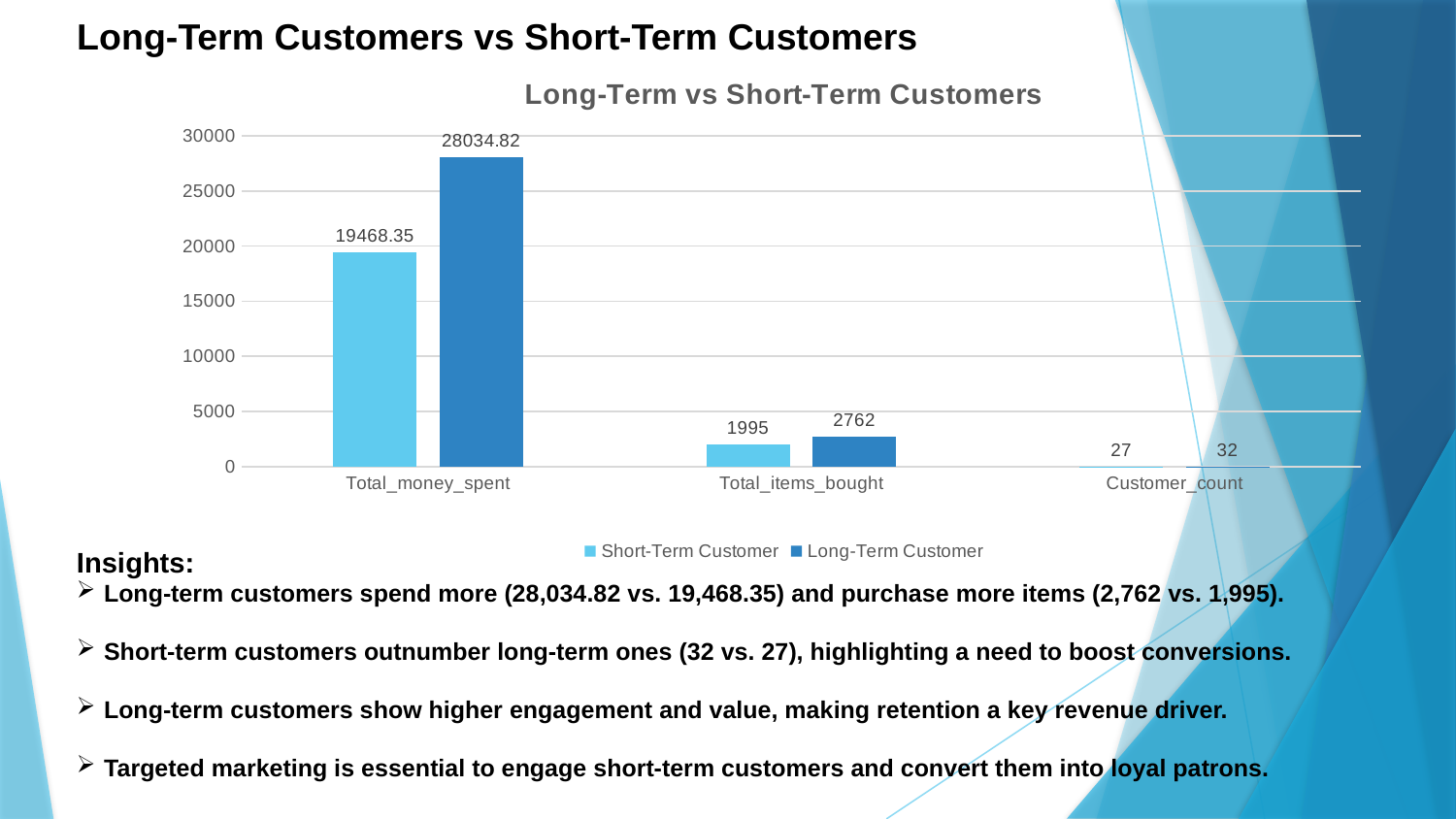

Long-Term Customers vs Short-Term Customers

### Chart: Long-Term vs Short-Term Customers

| Category | Short-Term Customer | Long-Term Customer |
|---|---|---|
| Total_money_spent | 19468.35 | 28034.82 |
| Total_items_bought | 1995.0 | 2762.0 |
| Customer_count | 27.0 | 32.0 |
Insights:
Long-term customers spend more (28,034.82 vs. 19,468.35) and purchase more items (2,762 vs. 1,995).

Short-term customers outnumber long-term ones (32 vs. 27), highlighting a need to boost conversions.

Long-term customers show higher engagement and value, making retention a key revenue driver.

Targeted marketing is essential to engage short-term customers and convert them into loyal patrons.